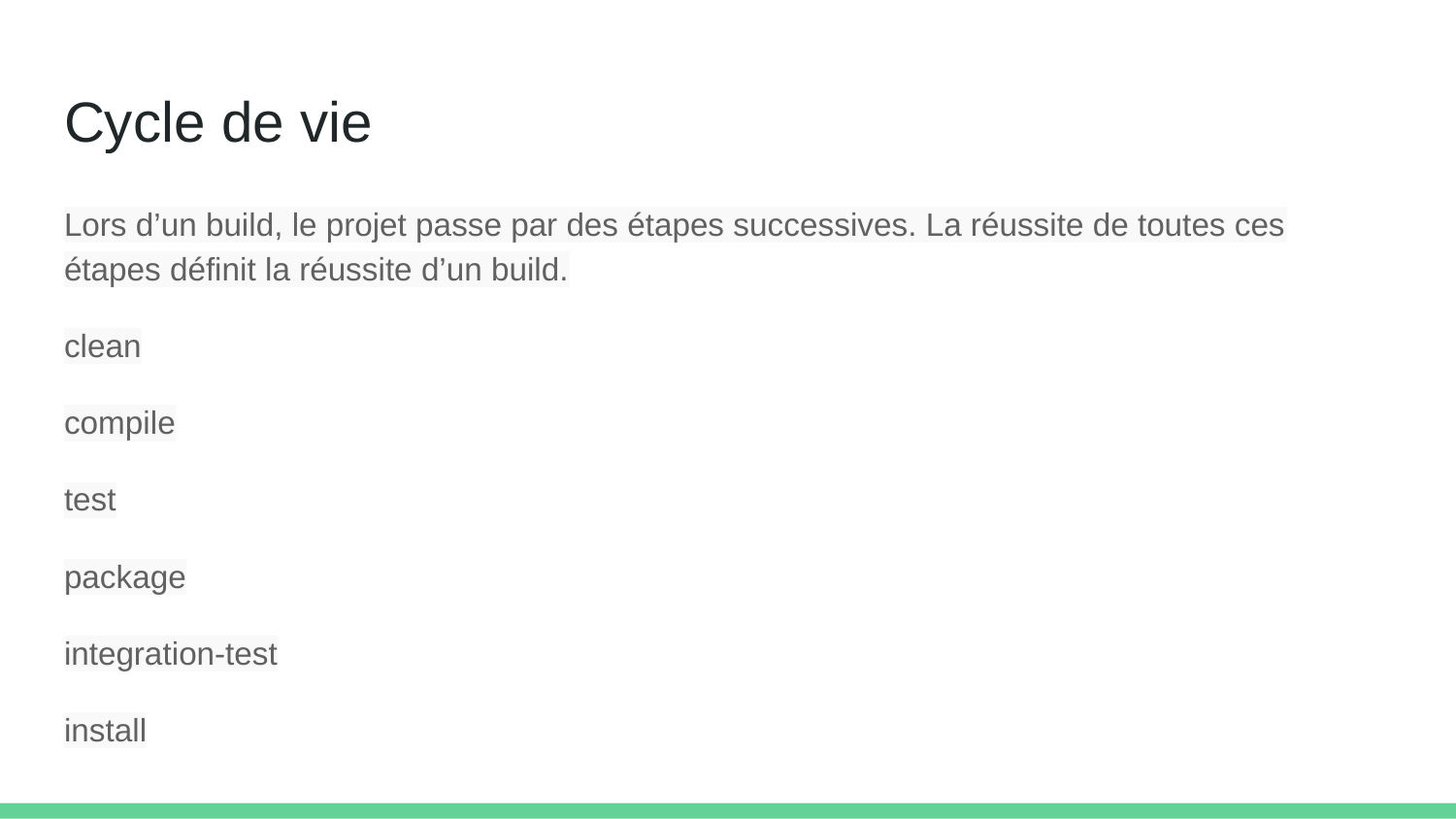

# Cycle de vie
Lors d’un build, le projet passe par des étapes successives. La réussite de toutes ces étapes définit la réussite d’un build.
clean
compile
test
package
integration-test
install